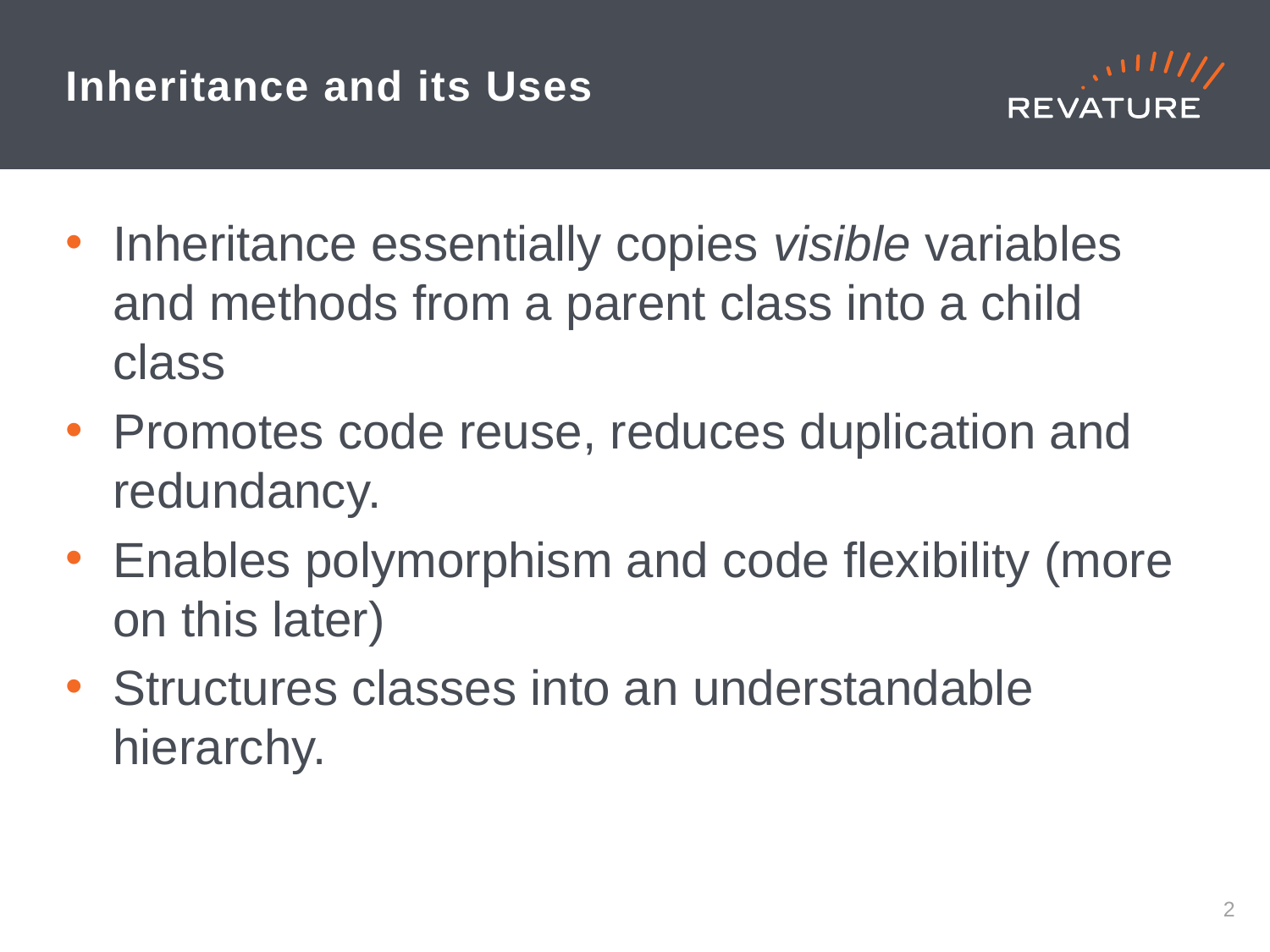

# Inheritance and its Uses
Inheritance essentially copies visible variables and methods from a parent class into a child class
Promotes code reuse, reduces duplication and redundancy.
Enables polymorphism and code flexibility (more on this later)
Structures classes into an understandable hierarchy.
2